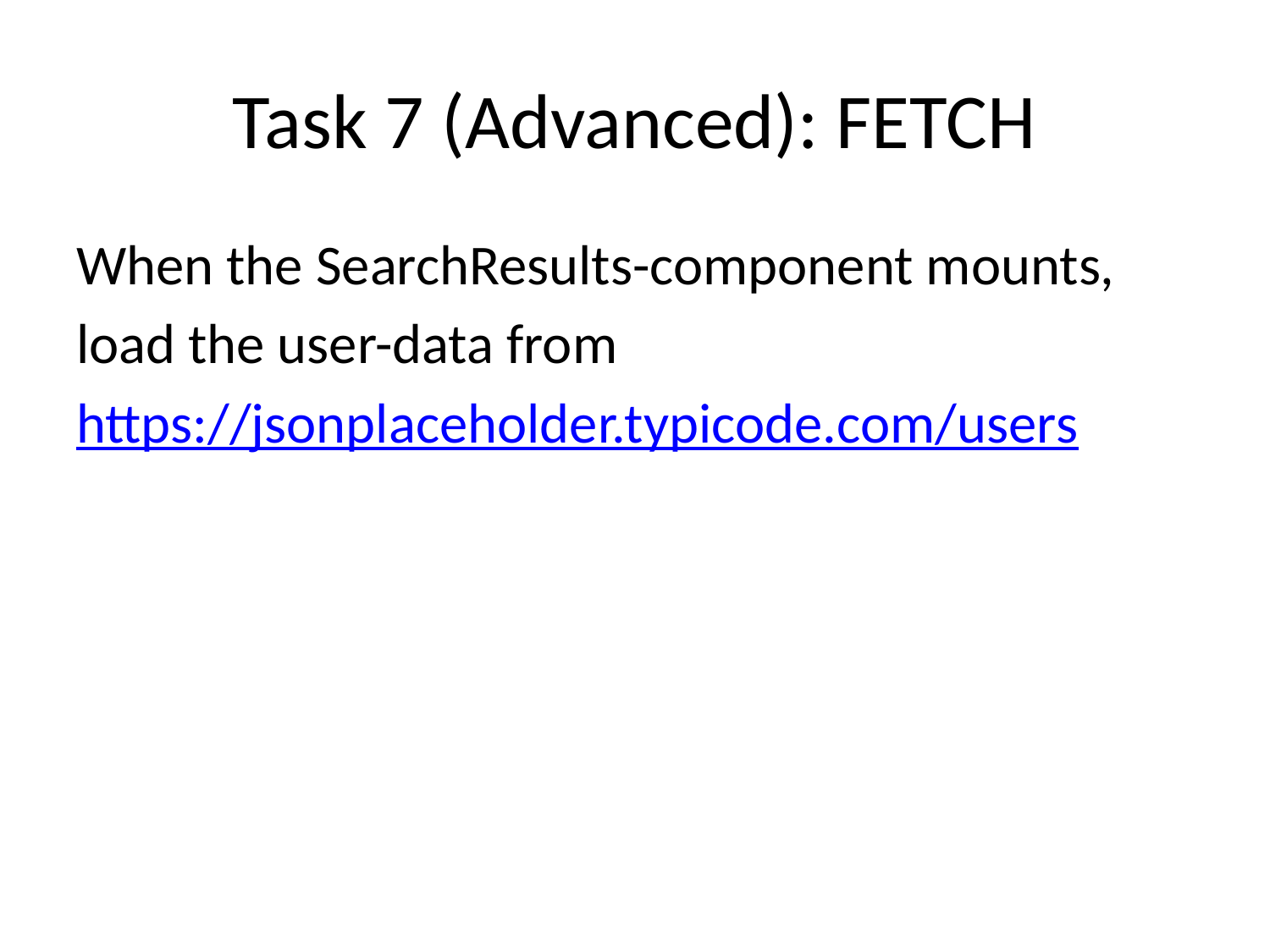

# Task 7 (Advanced): FETCH
When the SearchResults-component mounts,
load the user-data from
https://jsonplaceholder.typicode.com/users